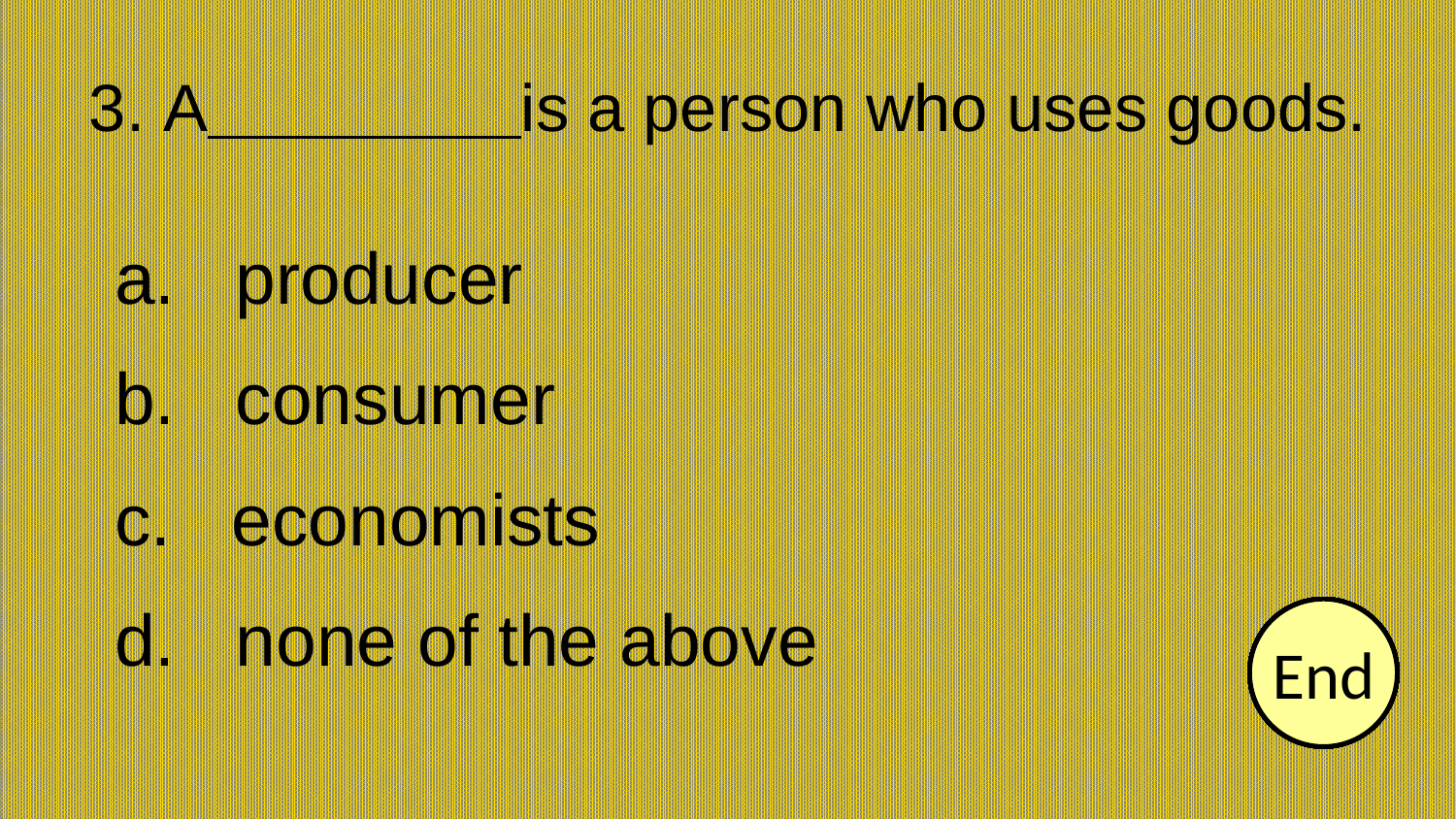

# 3. A                 is a person who uses goods.
   producer
   consumer
   economists
   none of the above
30
29
28
27
26
25
24
23
22
21
20
19
18
17
16
15
14
13
12
11
10
9
8
7
6
5
4
3
2
1
End